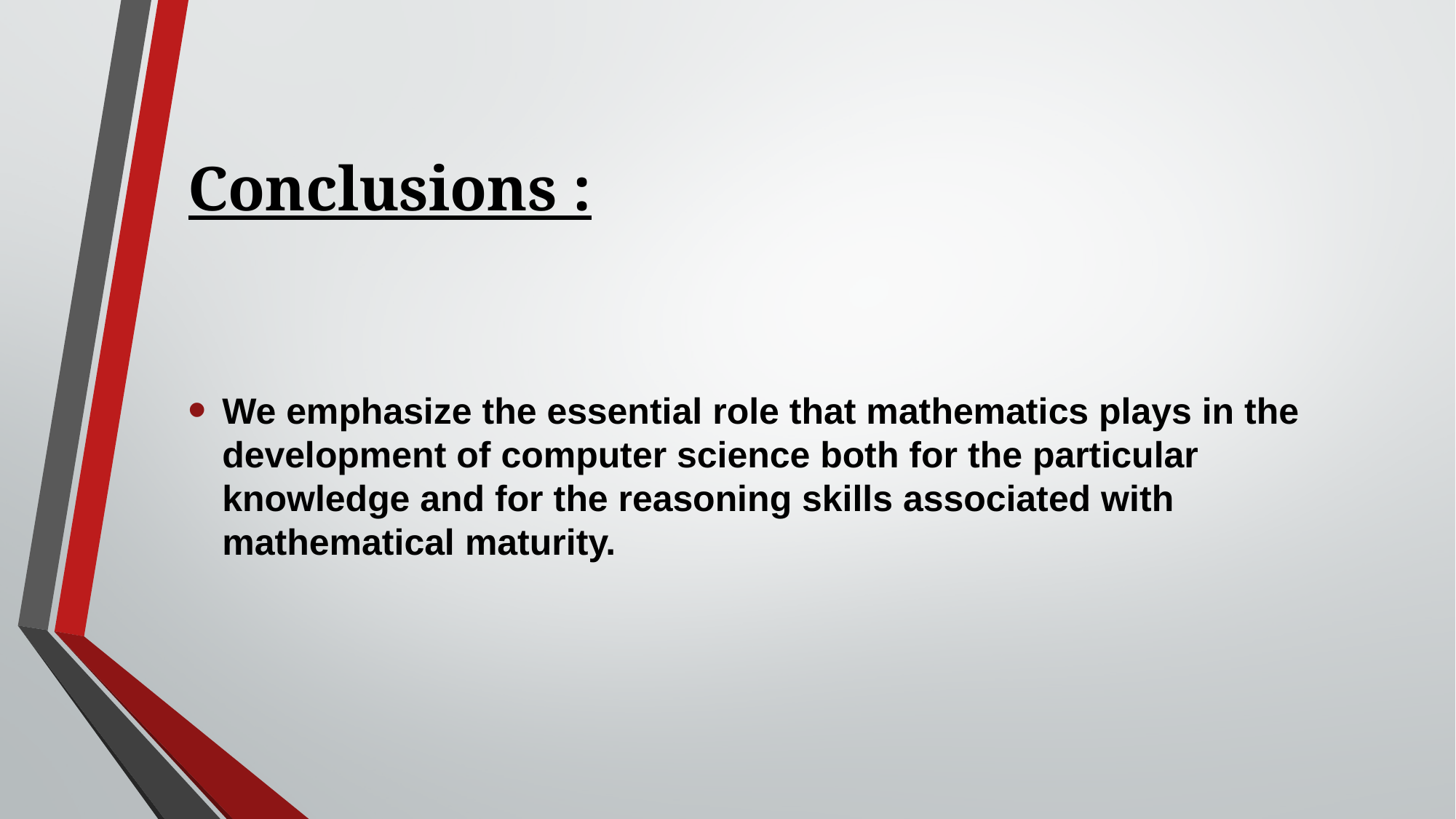

# Conclusions :
We emphasize the essential role that mathematics plays in the development of computer science both for the particular knowledge and for the reasoning skills associated with mathematical maturity.